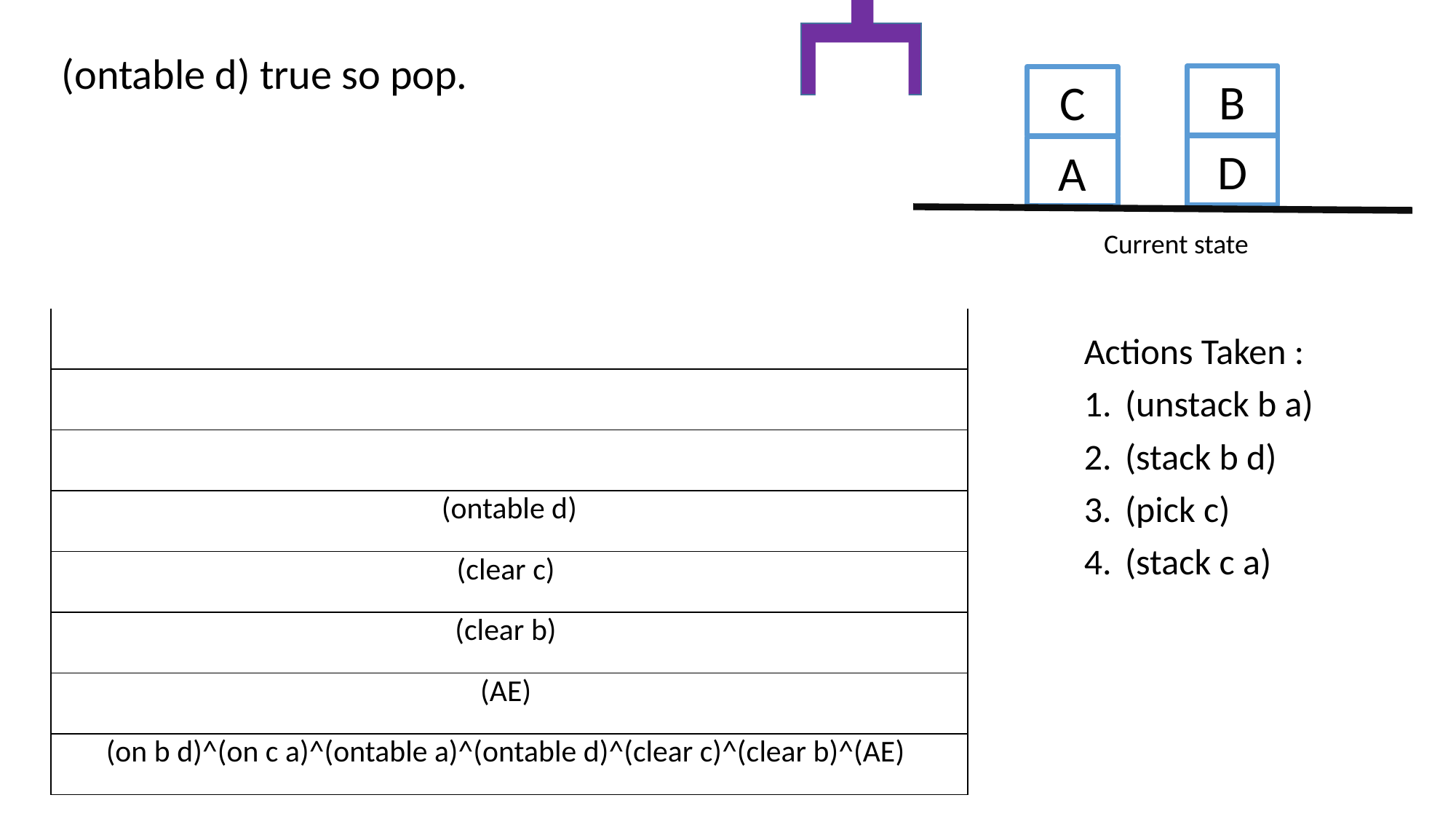

(ontable d) true so pop.
B
C
D
A
Current state
|  |
| --- |
|  |
|  |
| (ontable d) |
| (clear c) |
| (clear b) |
| (AE) |
| (on b d)^(on c a)^(ontable a)^(ontable d)^(clear c)^(clear b)^(AE) |
Actions Taken :
(unstack b a)
(stack b d)
(pick c)
(stack c a)